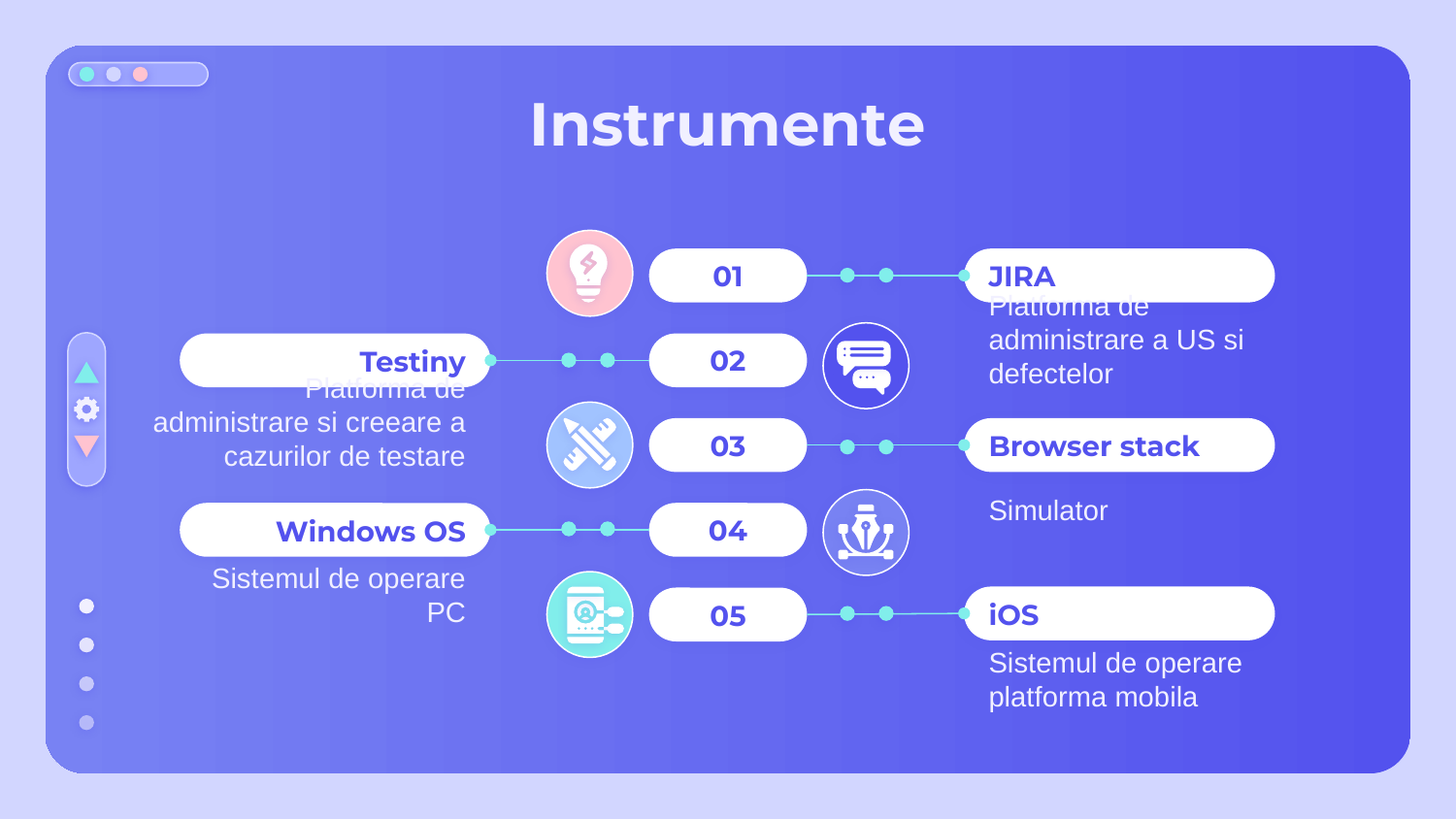

# Instrumente

01

JIRA

Platforma de administrare a US si defectelor

02

Testiny

Platforma de administrare si creeare a cazurilor de testare

03

Browser stack

Simulator

04

Windows OS

Sistemul de operare PC

05
iOS

Sistemul de operare platforma mobila